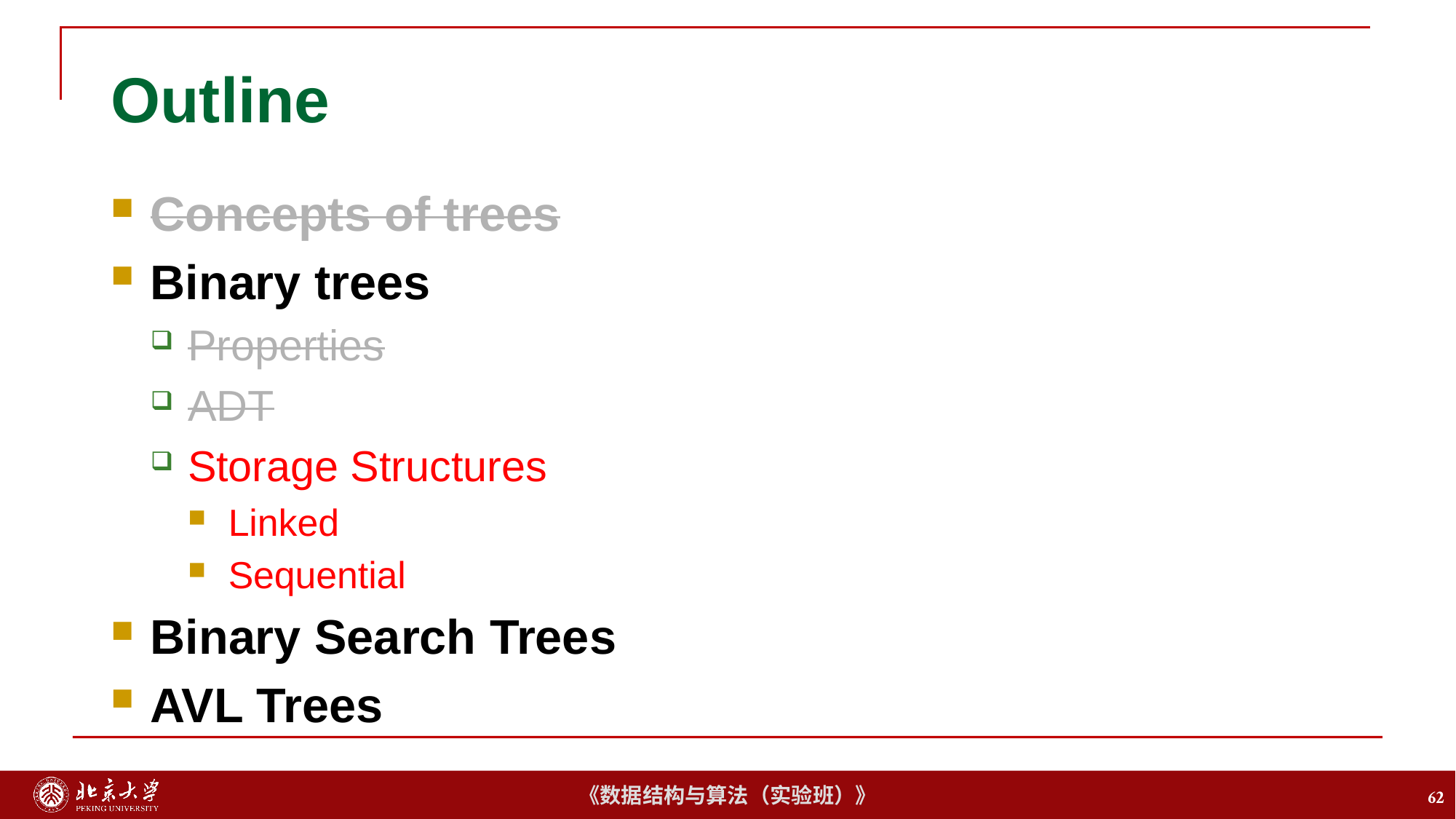

# Outline
Concepts of trees
Binary trees
Properties
ADT
Storage Structures
Linked
Sequential
Binary Search Trees
AVL Trees
62